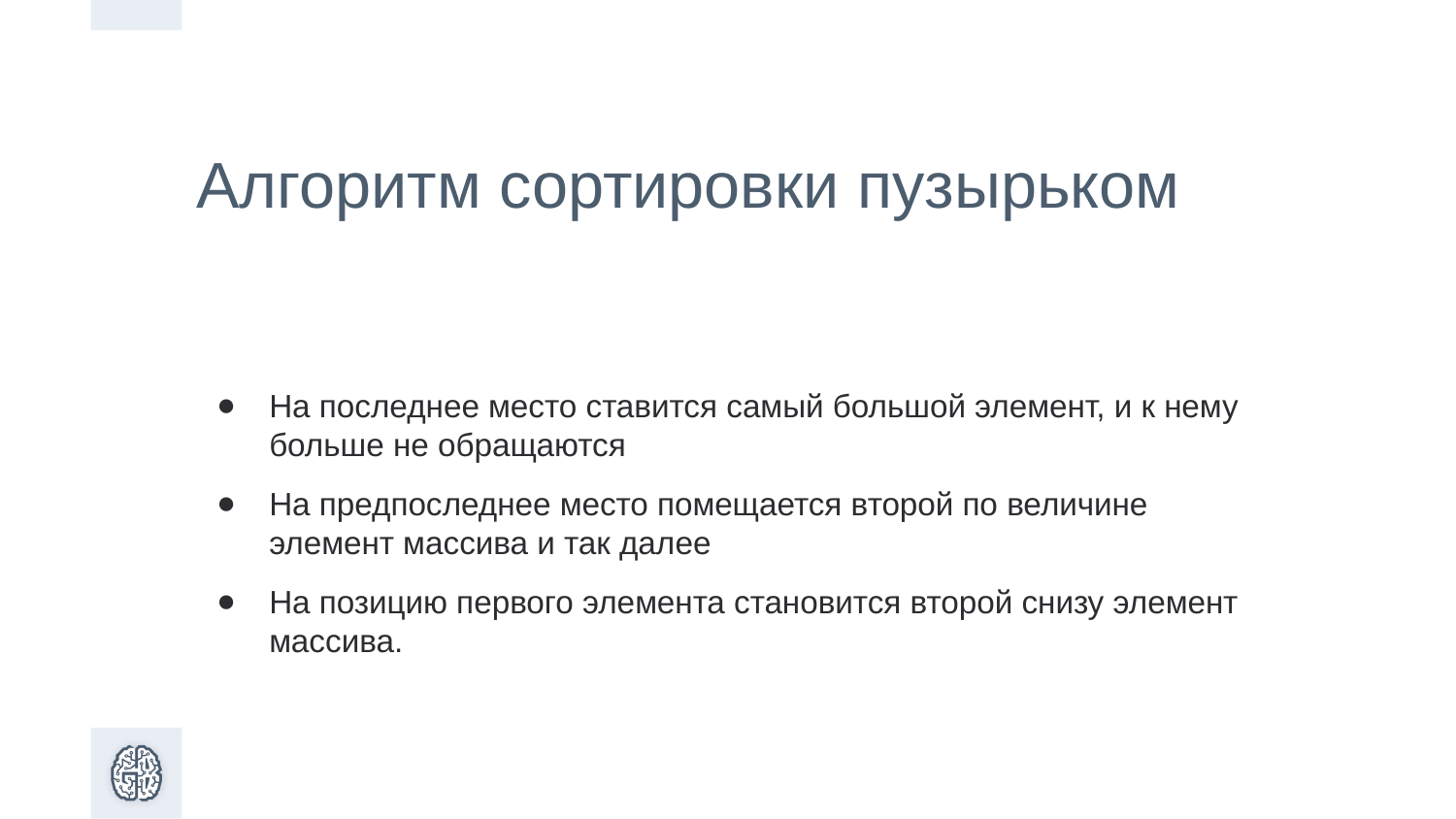

Алгоритм сортировки пузырьком
На последнее место ставится самый большой элемент, и к нему больше не обращаются
На предпоследнее место помещается второй по величине элемент массива и так далее
На позицию первого элемента становится второй снизу элемент массива.